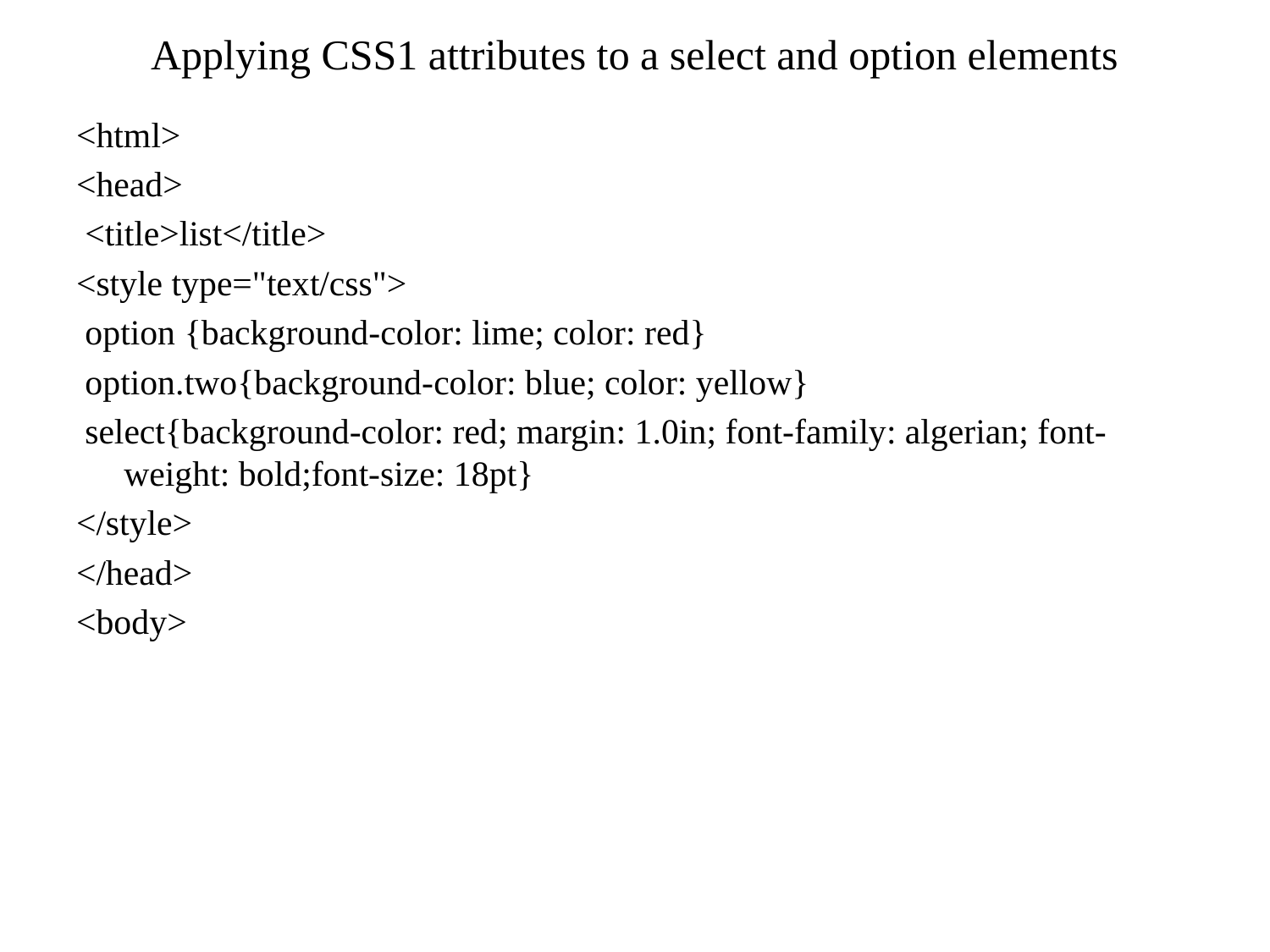

# Applying CSS1 attributes to a select and option elements
<html>
<head>
 <title>list</title>
<style type="text/css">
 option {background-color: lime; color: red}
 option.two{background-color: blue; color: yellow}
 select{background-color: red; margin: 1.0in; font-family: algerian; font-weight: bold;font-size: 18pt}
</style>
</head>
<body>